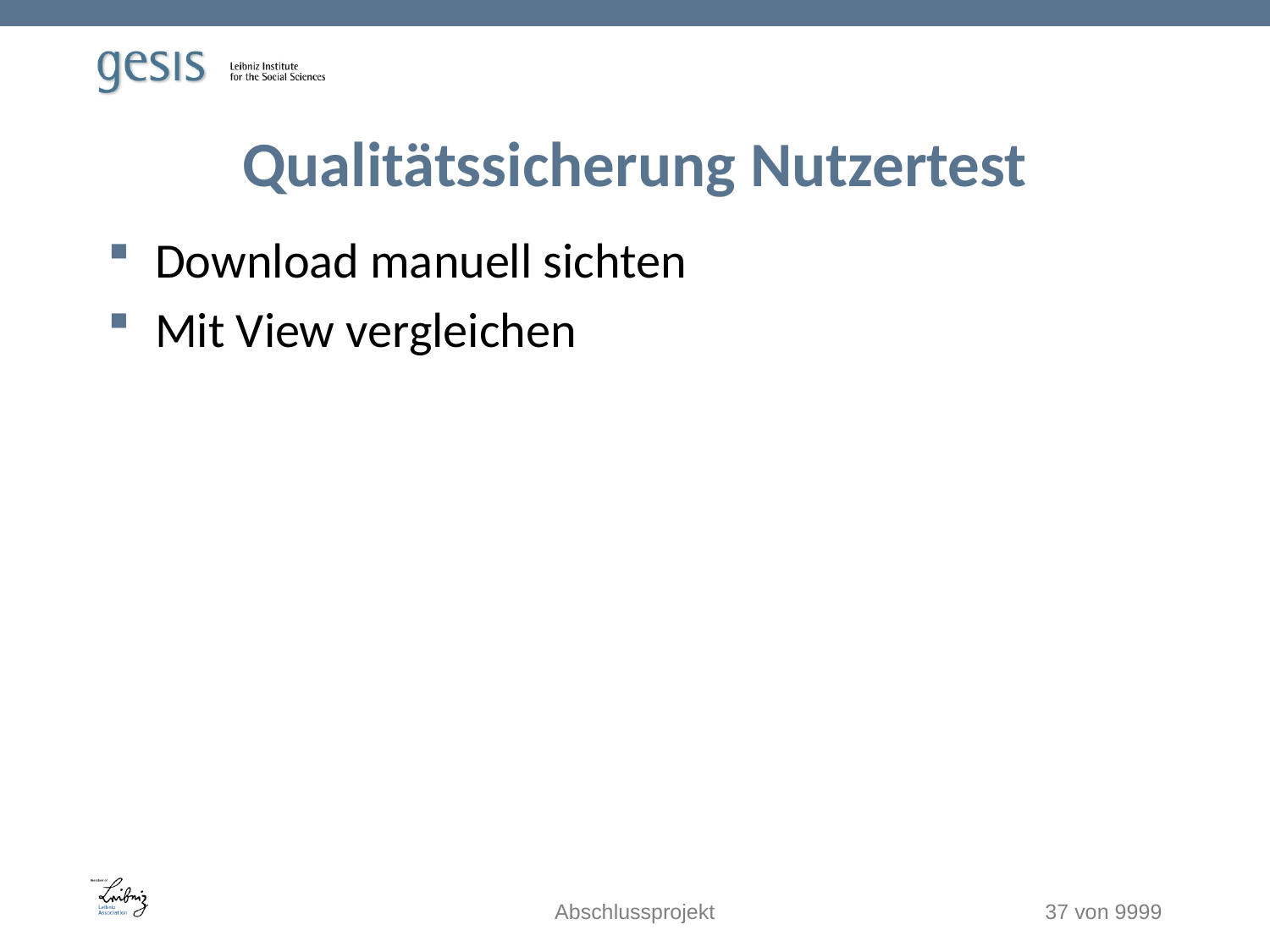

# Qualitätssicherung Nutzertest
Download manuell sichten
Mit View vergleichen
Abschlussprojekt
37 von 9999